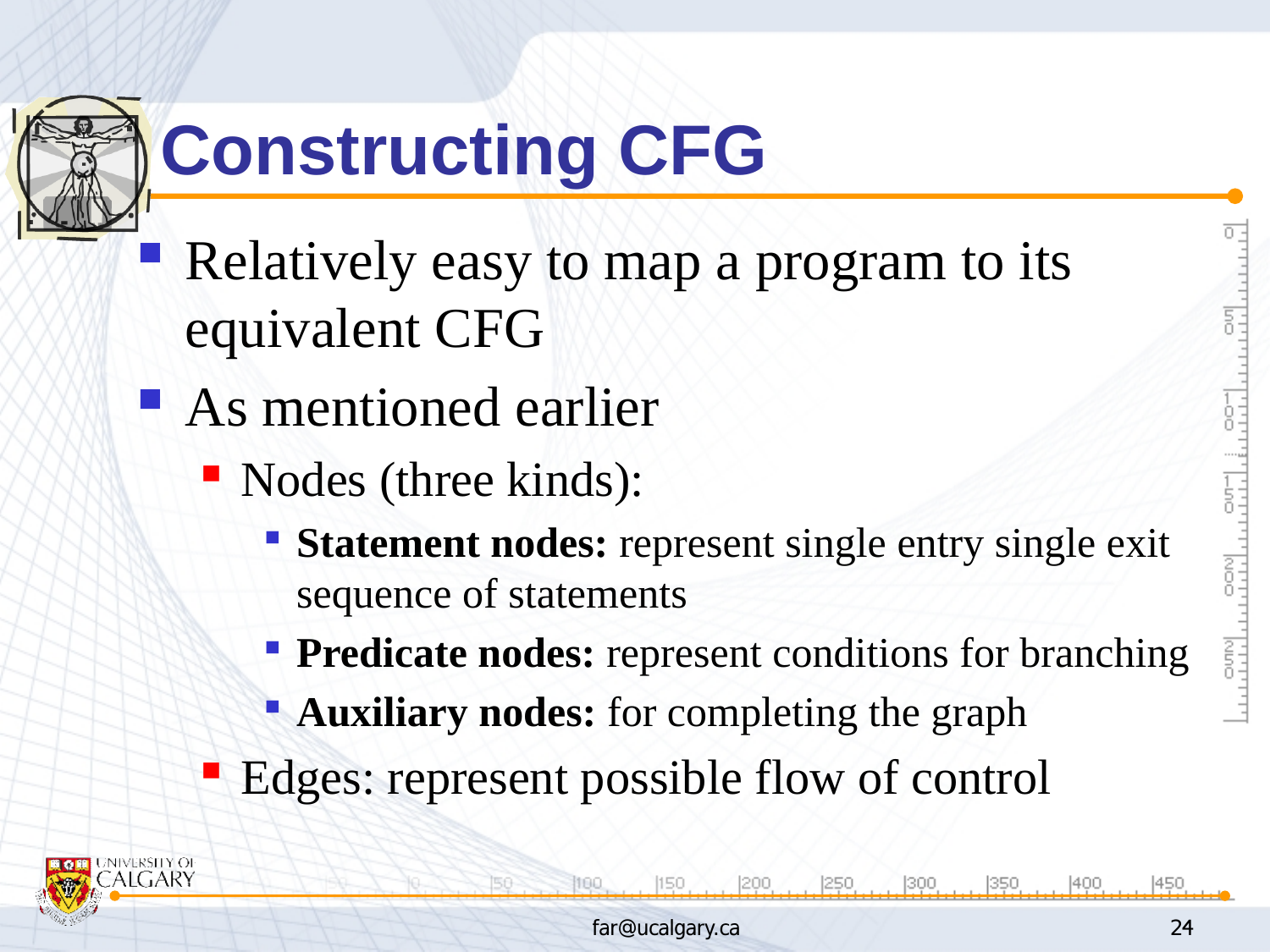

# Constructing CFG
Relatively easy to map a program to its equivalent CFG
As mentioned earlier
Nodes (three kinds):
Statement nodes: represent single entry single exit sequence of statements
Predicate nodes: represent conditions for branching
Auxiliary nodes: for completing the graph
Edges: represent possible flow of control
far@ucalgary.ca
24